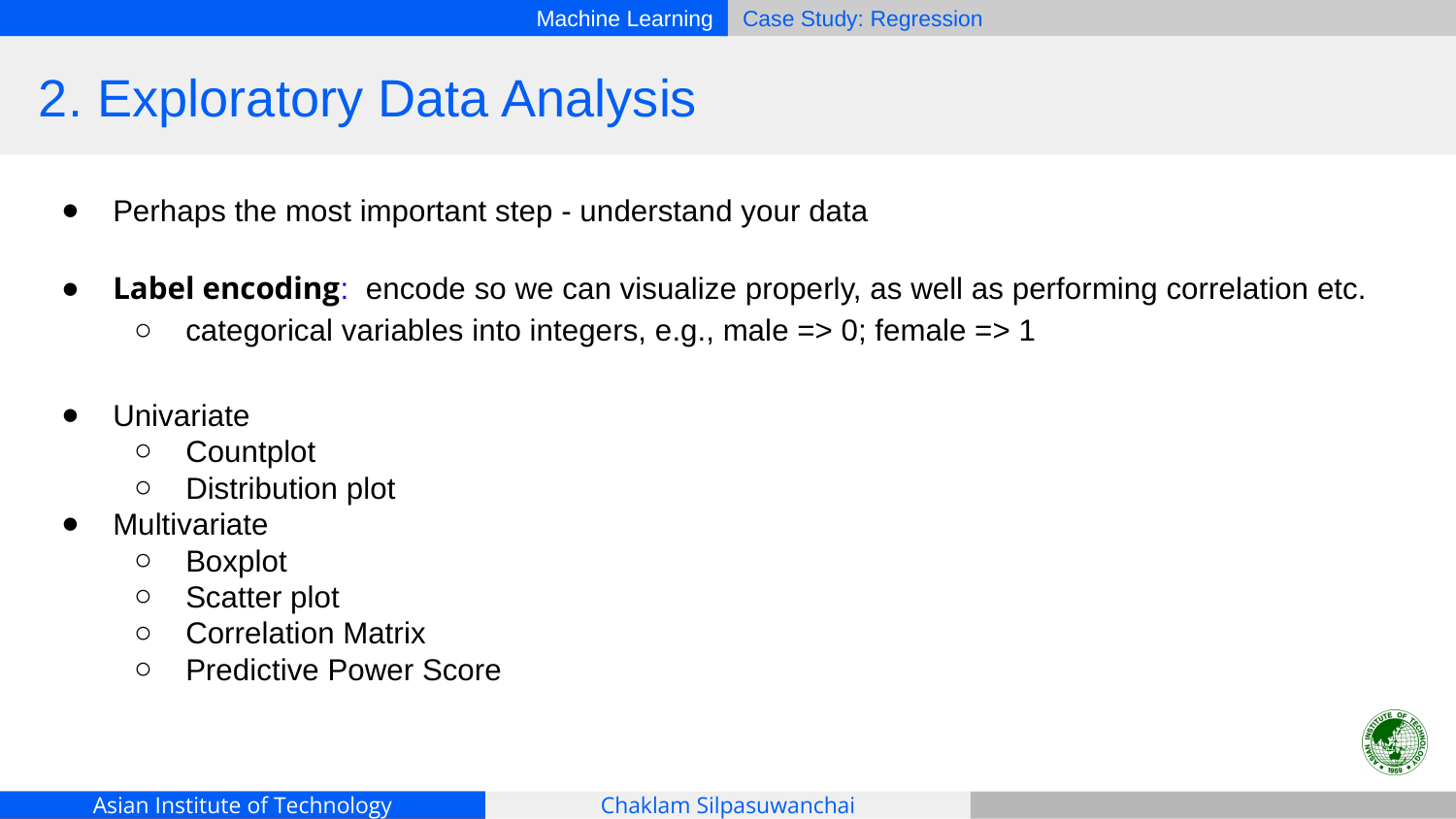

# 2. Exploratory Data Analysis
Perhaps the most important step - understand your data
Label encoding:  encode so we can visualize properly, as well as performing correlation etc.
categorical variables into integers, e.g., male => 0; female => 1

Univariate
Countplot
Distribution plot
Multivariate
Boxplot
Scatter plot
Correlation Matrix
Predictive Power Score